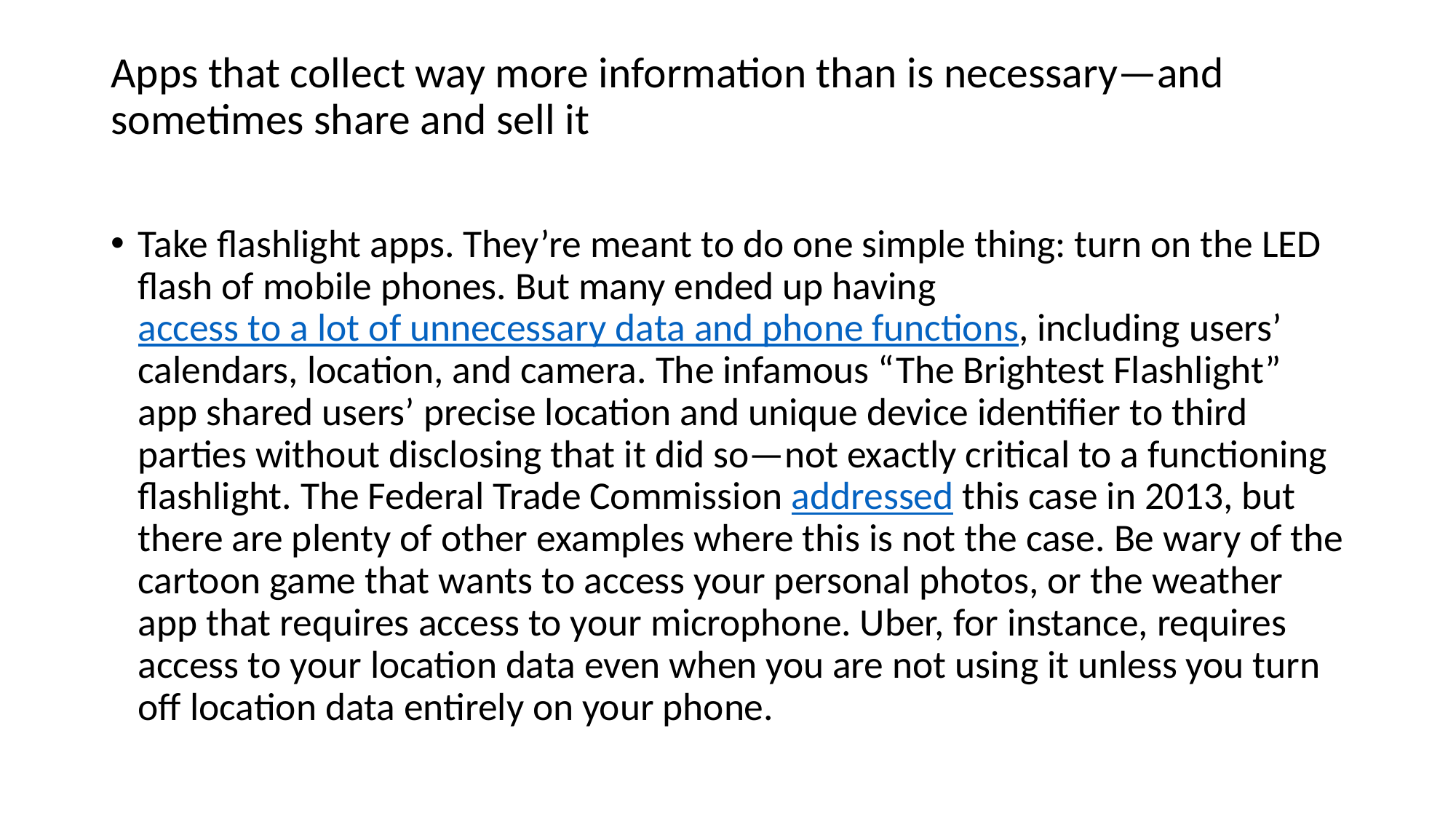

# Apps that collect way more information than is necessary—and sometimes share and sell it
Take flashlight apps. They’re meant to do one simple thing: turn on the LED flash of mobile phones. But many ended up having access to a lot of unnecessary data and phone functions, including users’ calendars, location, and camera. The infamous “The Brightest Flashlight” app shared users’ precise location and unique device identifier to third parties without disclosing that it did so—not exactly critical to a functioning flashlight. The Federal Trade Commission addressed this case in 2013, but there are plenty of other examples where this is not the case. Be wary of the cartoon game that wants to access your personal photos, or the weather app that requires access to your microphone. Uber, for instance, requires access to your location data even when you are not using it unless you turn off location data entirely on your phone.